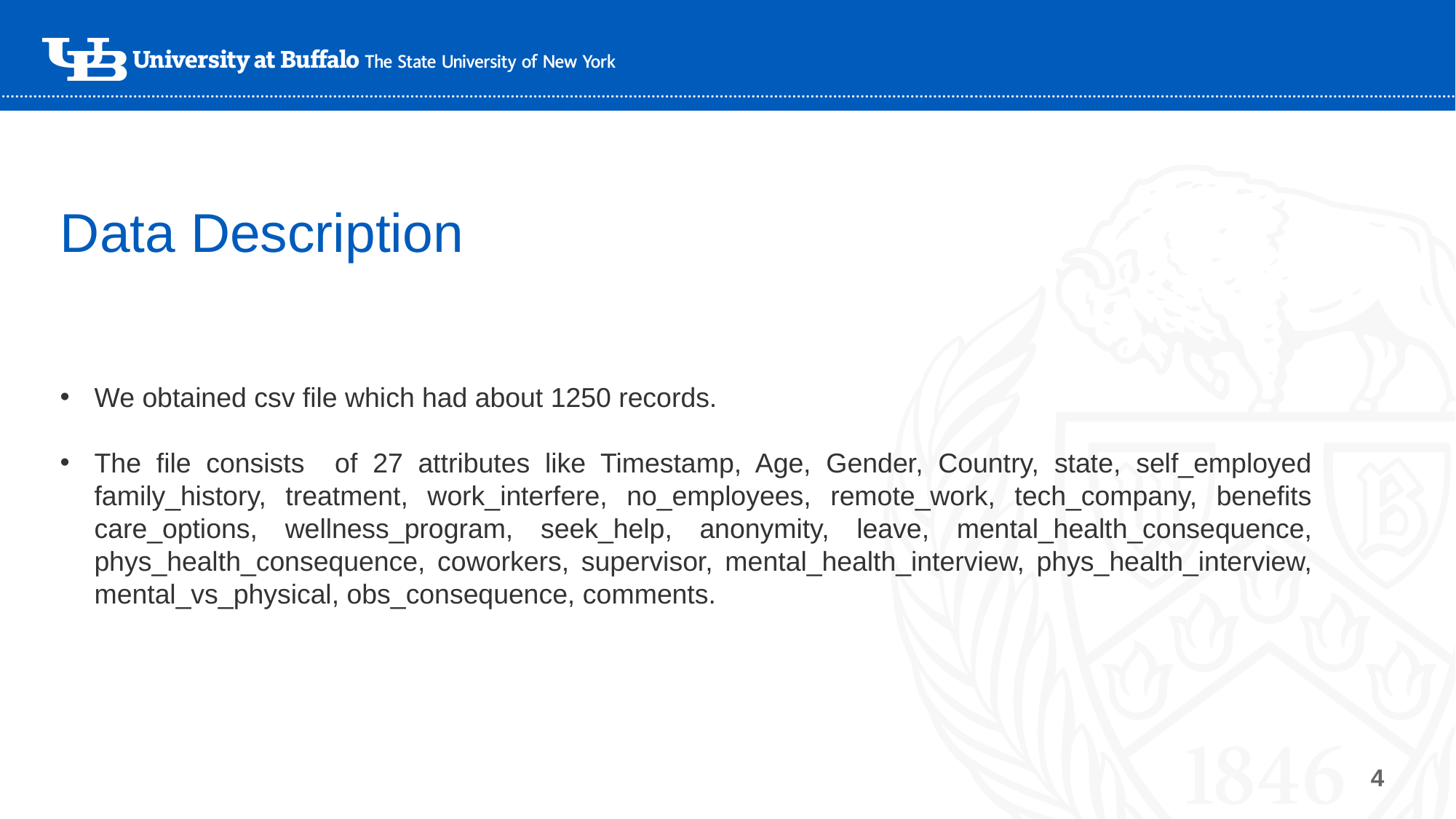

# Data Description

We obtained csv file which had about 1250 records.

The file consists  of 27 attributes like Timestamp, Age, Gender, Country, state, self_employed family_history, treatment, work_interfere, no_employees, remote_work, tech_company, benefits care_options, wellness_program, seek_help, anonymity, leave, mental_health_consequence, phys_health_consequence, coworkers, supervisor, mental_health_interview, phys_health_interview, mental_vs_physical, obs_consequence, comments.
4